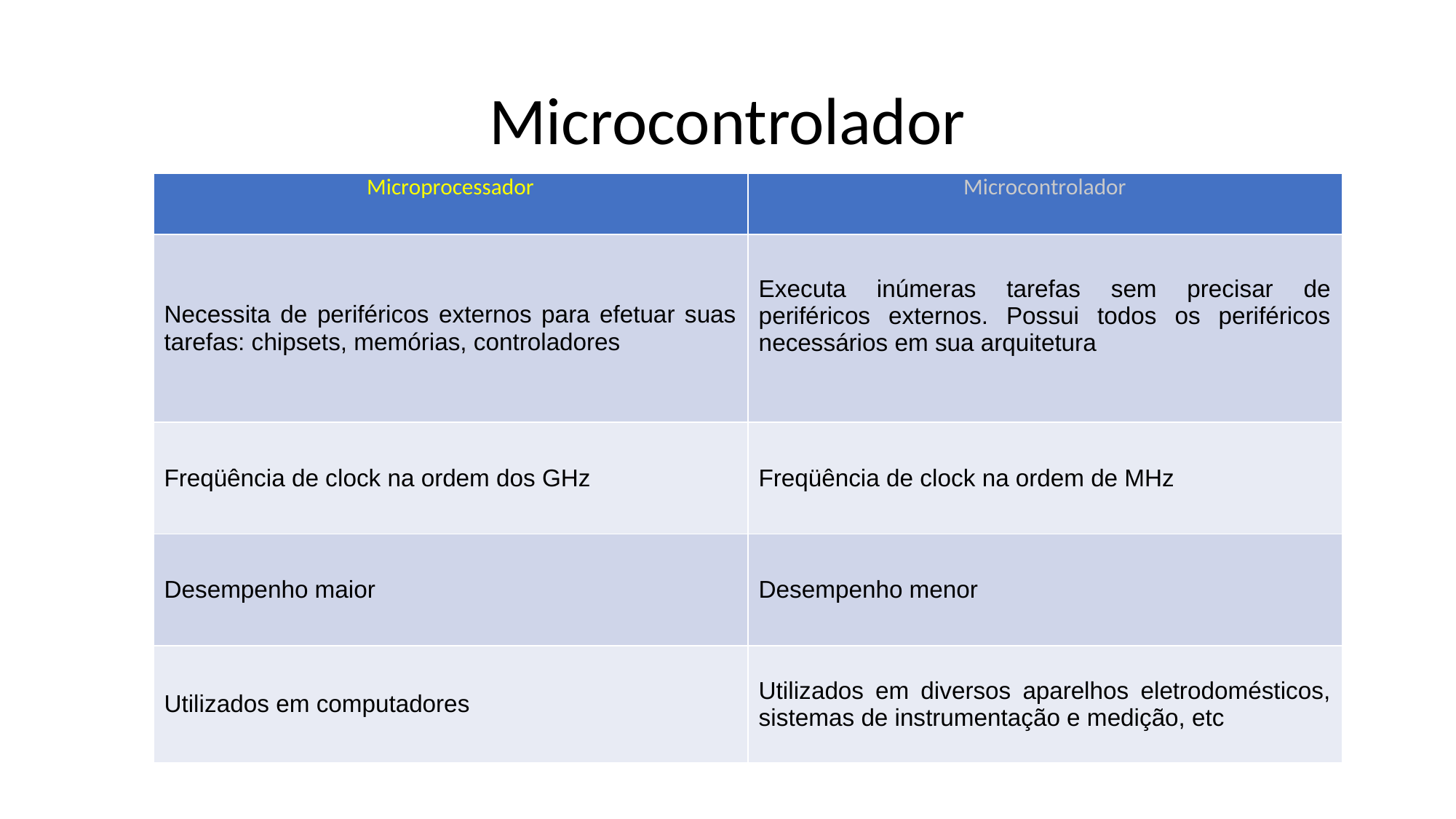

# Microcontrolador
| Microprocessador | Microcontrolador |
| --- | --- |
| Necessita de periféricos externos para efetuar suas tarefas: chipsets, memórias, controladores | Executa inúmeras tarefas sem precisar de periféricos externos. Possui todos os periféricos necessários em sua arquitetura |
| Freqüência de clock na ordem dos GHz | Freqüência de clock na ordem de MHz |
| Desempenho maior | Desempenho menor |
| Utilizados em computadores | Utilizados em diversos aparelhos eletrodomésticos, sistemas de instrumentação e medição, etc |